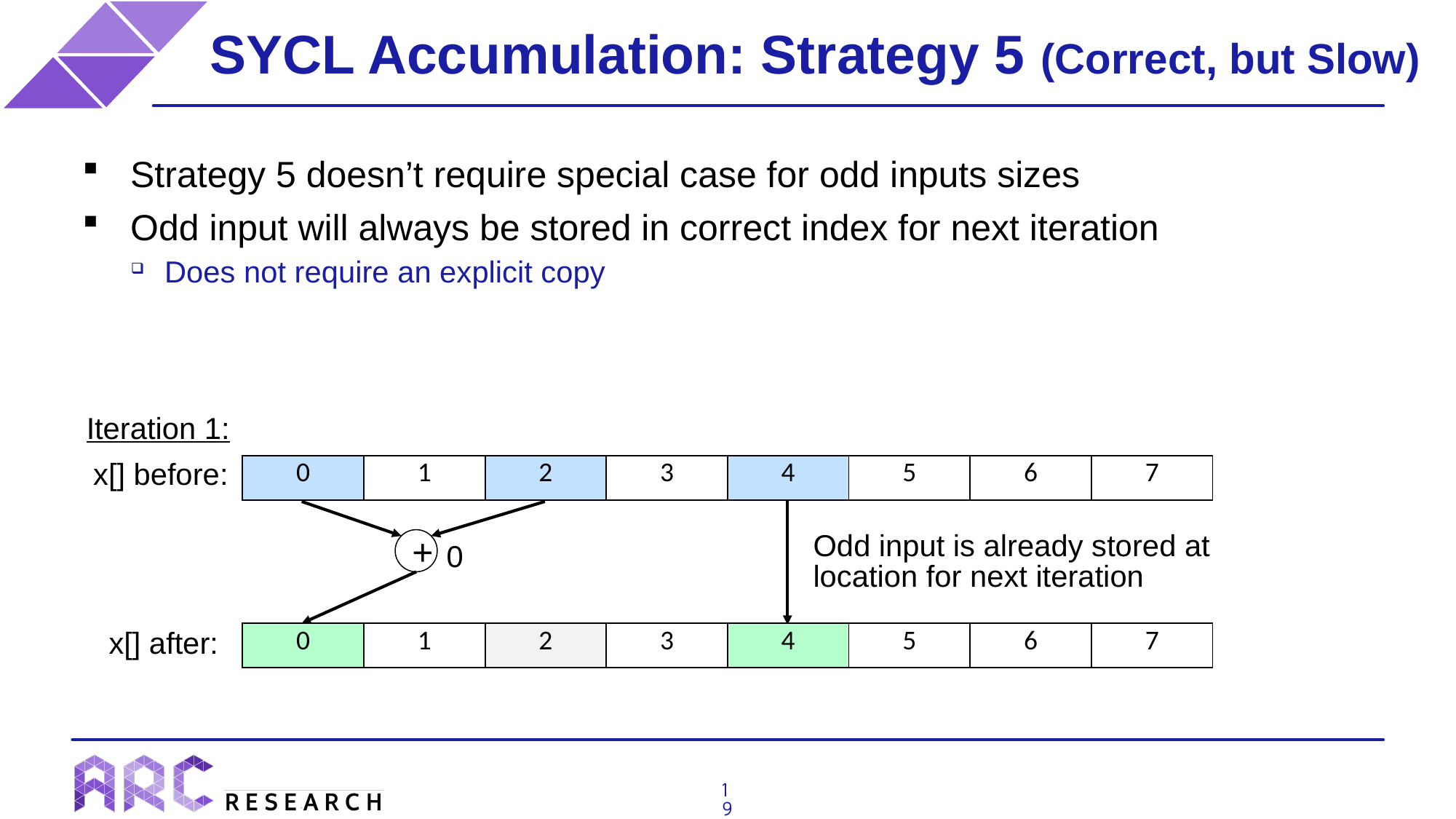

# SYCL Accumulation: Strategy 5 (Correct, but Slow)
Strategy 5 doesn’t require special case for odd inputs sizes
Odd input will always be stored in correct index for next iteration
Does not require an explicit copy

Iteration 1:
x[] before:
| 0 | 1 | 2 | 3 | 4 | 5 | 6 | 7 |
| --- | --- | --- | --- | --- | --- | --- | --- |
Odd input is already stored at location for next iteration
+
0
| 0 | 1 | 2 | 3 | 4 | 5 | 6 | 7 |
| --- | --- | --- | --- | --- | --- | --- | --- |
x[] after:
19